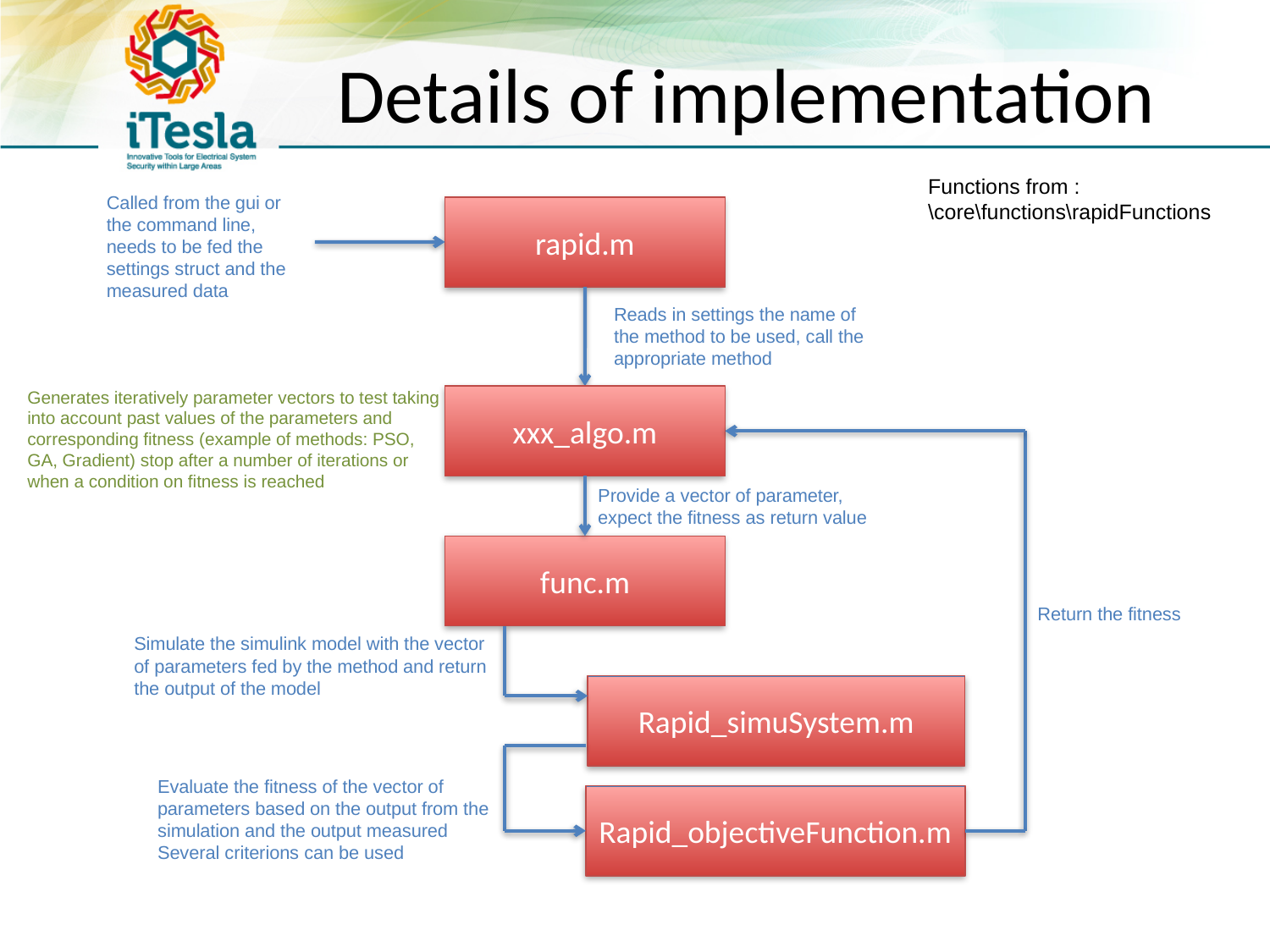

# Details of implementation
Functions from :
\core\functions\rapidFunctions
Called from the gui or the command line, needs to be fed the settings struct and the measured data
rapid.m
Reads in settings the name of the method to be used, call the appropriate method
Generates iteratively parameter vectors to test taking into account past values of the parameters and corresponding fitness (example of methods: PSO, GA, Gradient) stop after a number of iterations or when a condition on fitness is reached
xxx_algo.m
Provide a vector of parameter, expect the fitness as return value
func.m
Return the fitness
Simulate the simulink model with the vector of parameters fed by the method and return the output of the model
Rapid_simuSystem.m
Evaluate the fitness of the vector of parameters based on the output from the simulation and the output measured
Several criterions can be used
Rapid_objectiveFunction.m